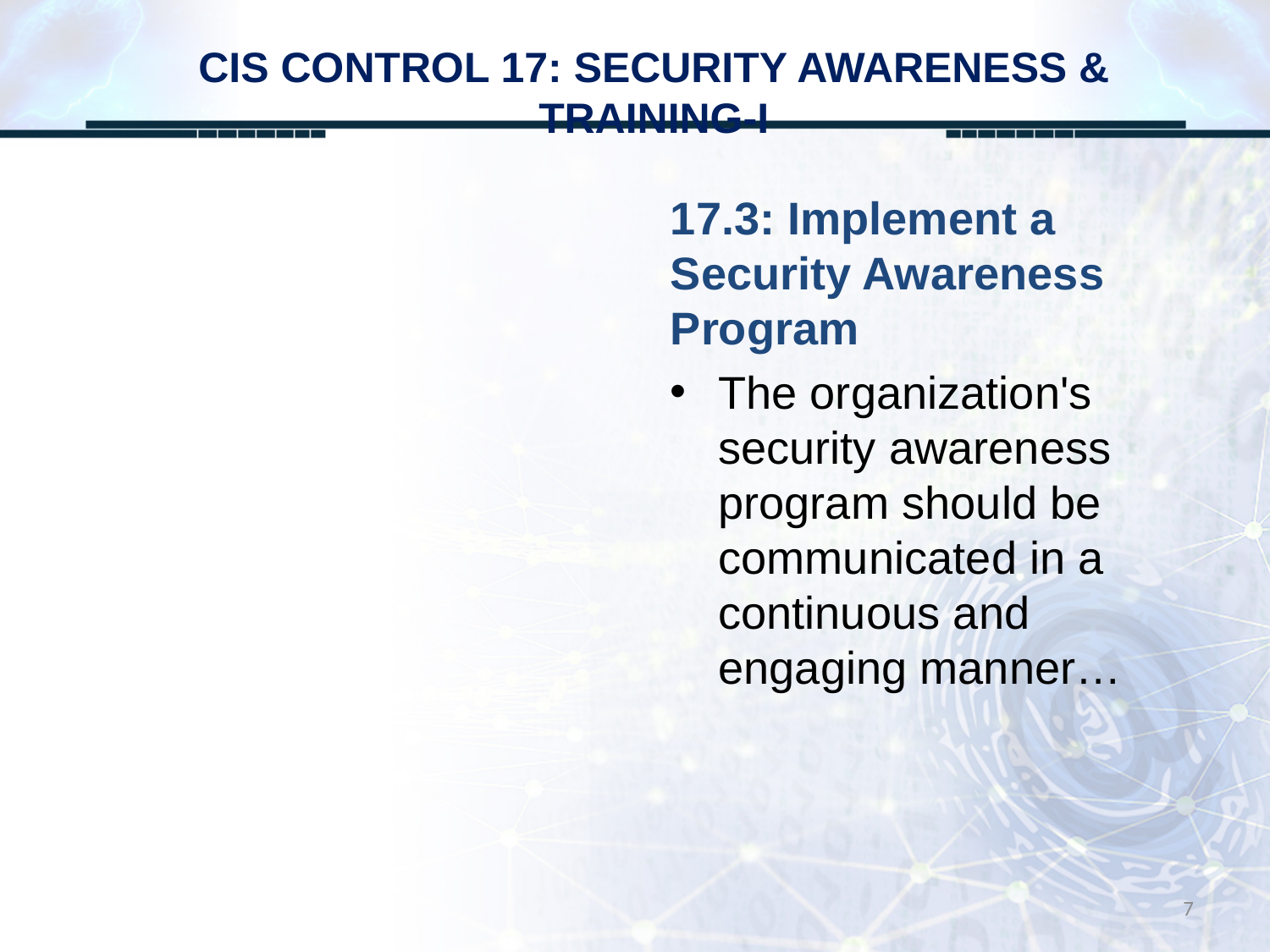

# CIS CONTROL 17: SECURITY AWARENESS & TRAINING-I
17.3: Implement a Security Awareness Program
The organization's security awareness program should be communicated in a continuous and engaging manner…
7